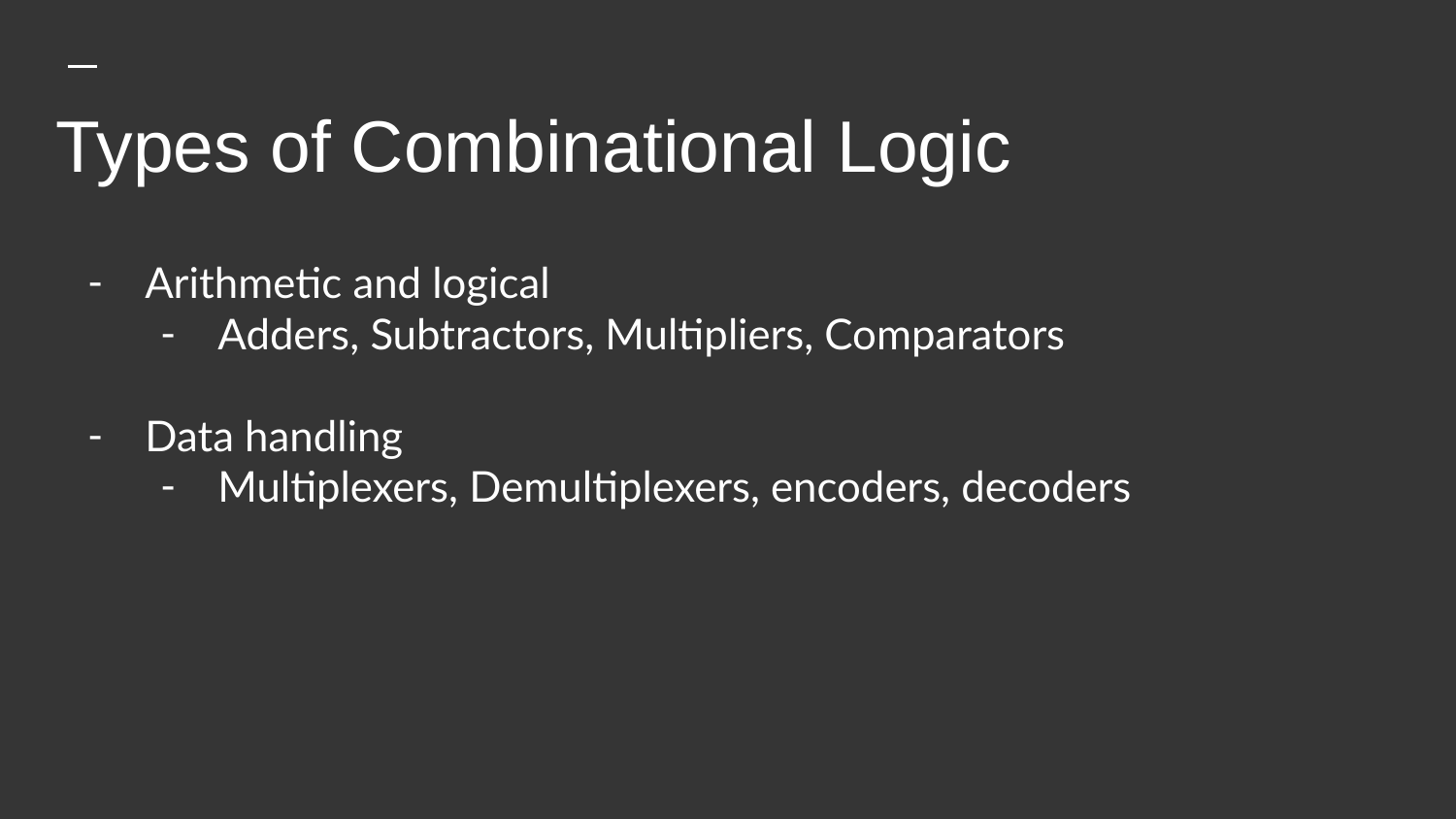

# Types of Combinational Logic
Arithmetic and logical
Adders, Subtractors, Multipliers, Comparators

Data handling
Multiplexers, Demultiplexers, encoders, decoders